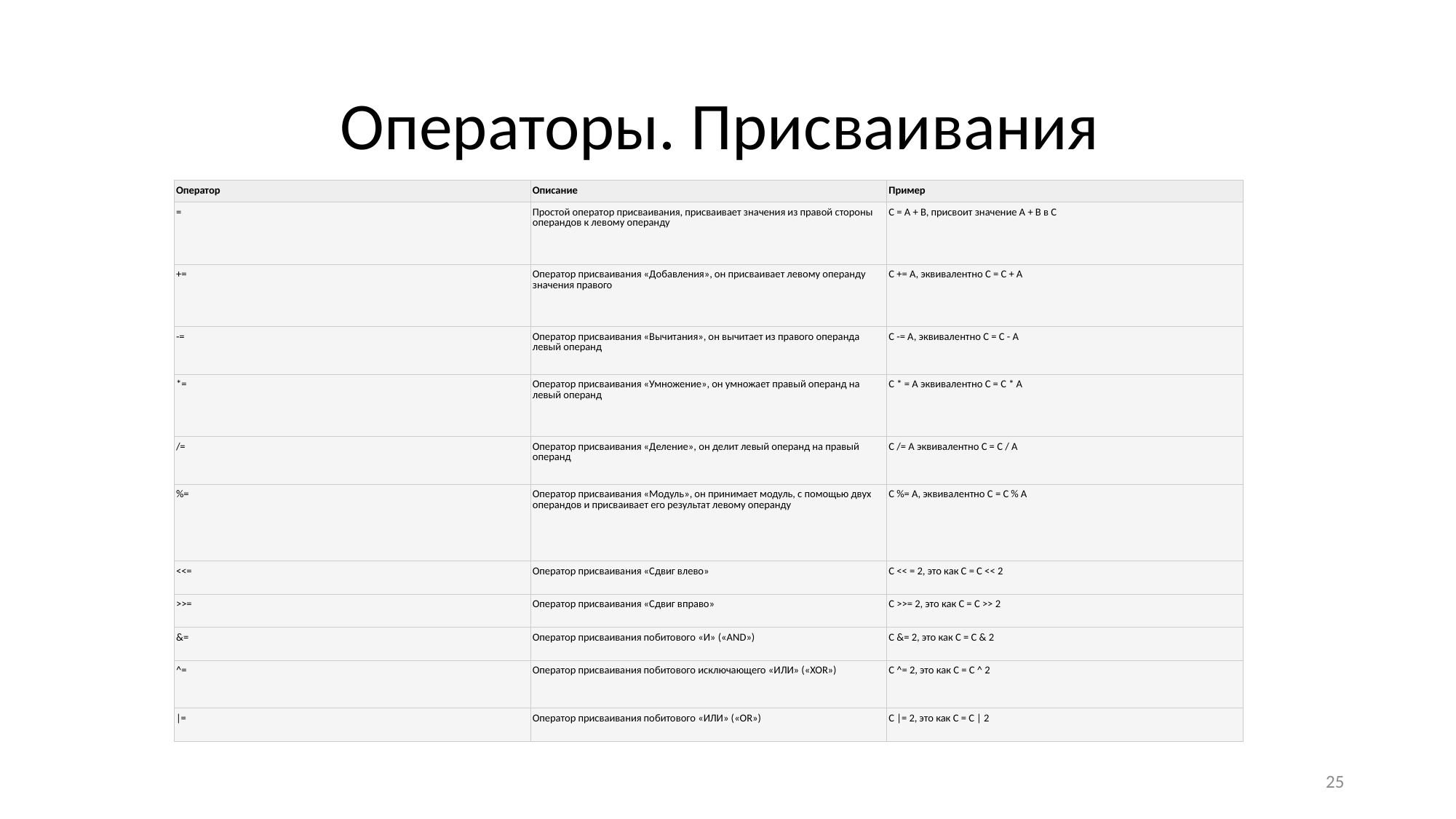

Операторы. Присваивания
| Оператор | Описание | Пример |
| --- | --- | --- |
| = | Простой оператор присваивания, присваивает значения из правой стороны операндов к левому операнду | C = A + B, присвоит значение A + B в C |
| += | Оператор присваивания «Добавления», он присваивает левому операнду значения правого | C += A, эквивалентно C = C + A |
| -= | Оператор присваивания «Вычитания», он вычитает из правого операнда левый операнд | C -= A, эквивалентно C = C - A |
| \*= | Оператор присваивания «Умножение», он умножает правый операнд на левый операнд | C \* = A эквивалентно C = C \* A |
| /= | Оператор присваивания «Деление», он делит левый операнд на правый операнд | C /= A эквивалентно C = C / A |
| %= | Оператор присваивания «Модуль», он принимает модуль, с помощью двух операндов и присваивает его результат левому операнду | C %= A, эквивалентно C = C % A |
| <<= | Оператор присваивания «Сдвиг влево» | C << = 2, это как C = C << 2 |
| >>= | Оператор присваивания «Сдвиг вправо» | C >>= 2, это как C = C >> 2 |
| &= | Оператор присваивания побитового «И» («AND») | C &= 2, это как C = C & 2 |
| ^= | Оператор присваивания побитового исключающего «ИЛИ» («XOR») | C ^= 2, это как C = C ^ 2 |
| |= | Оператор присваивания побитового «ИЛИ» («OR») | C |= 2, это как C = C | 2 |
25